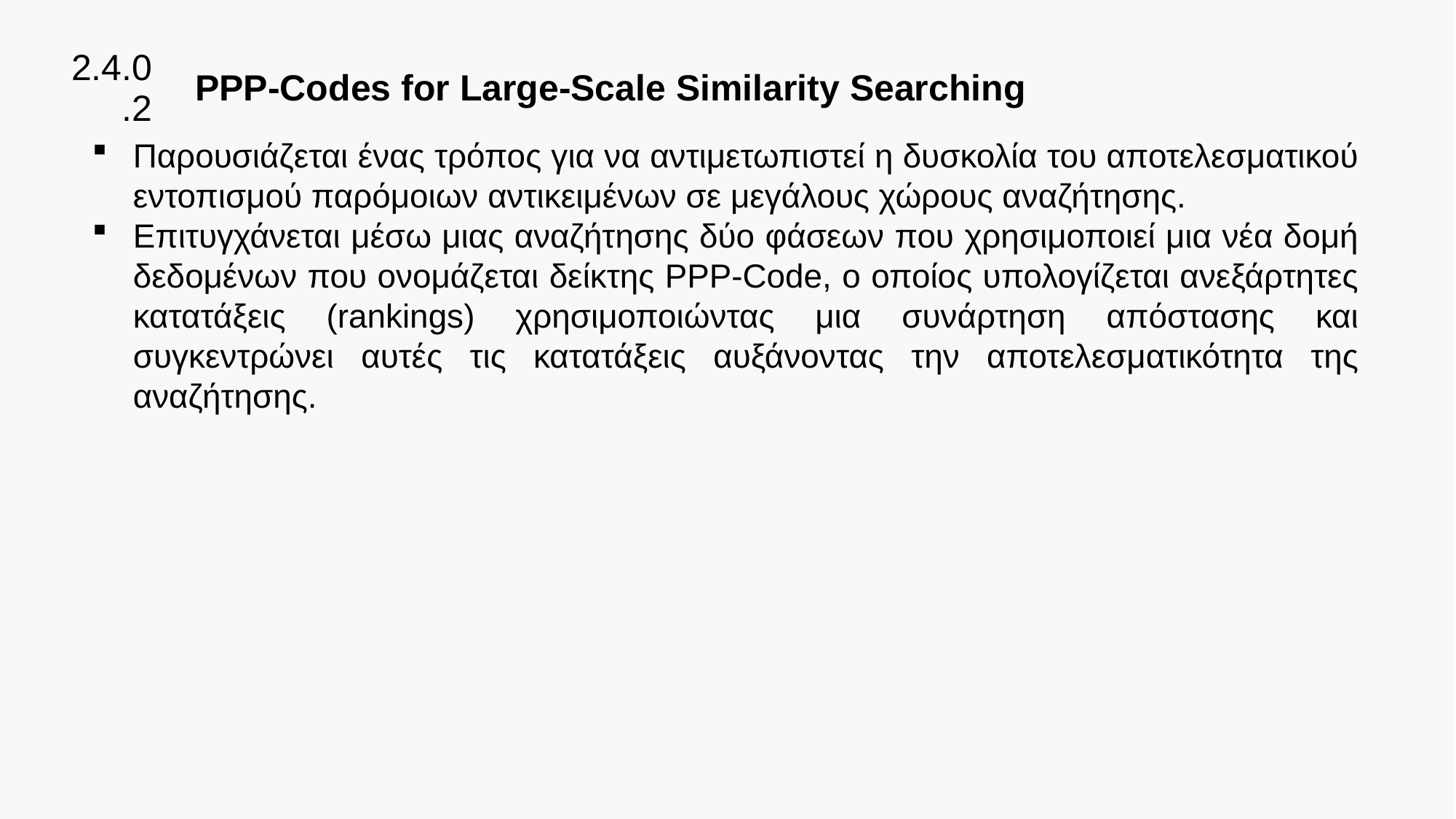

| 2.4.0.2 | PPP-Codes for Large-Scale Similarity Searching |
| --- | --- |
Παρουσιάζεται ένας τρόπος για να αντιμετωπιστεί η δυσκολία του αποτελεσματικού εντοπισμού παρόμοιων αντικειμένων σε μεγάλους χώρους αναζήτησης.
Επιτυγχάνεται μέσω μιας αναζήτησης δύο φάσεων που χρησιμοποιεί μια νέα δομή δεδομένων που ονομάζεται δείκτης PPP-Code, ο οποίος υπολογίζεται ανεξάρτητες κατατάξεις (rankings) χρησιμοποιώντας μια συνάρτηση απόστασης και συγκεντρώνει αυτές τις κατατάξεις αυξάνοντας την αποτελεσματικότητα της αναζήτησης.